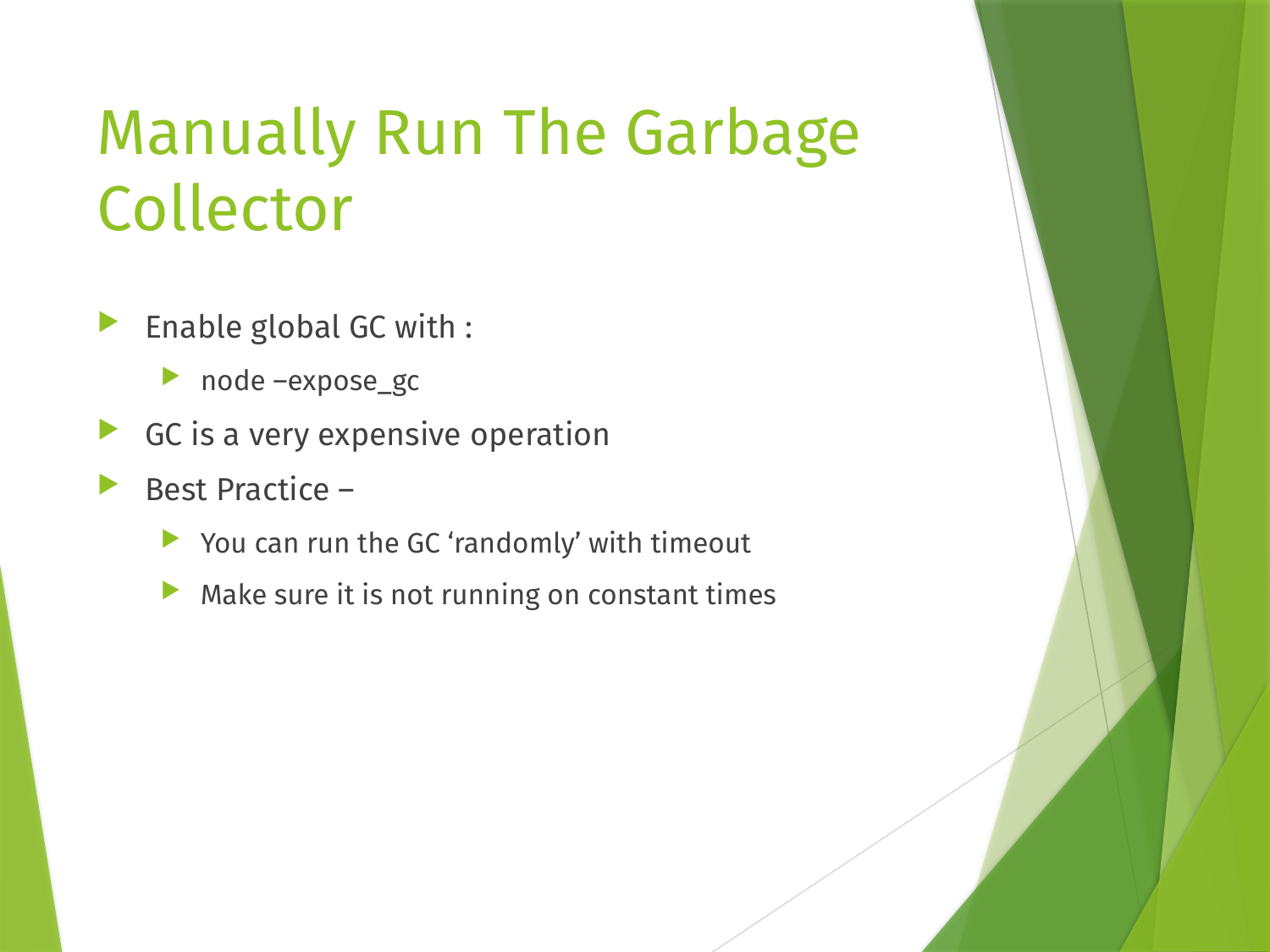

# Manually Run The Garbage Collector
Enable global GC with :
node –expose_gc
GC is a very expensive operation
Best Practice –
You can run the GC ‘randomly’ with timeout
Make sure it is not running on constant times